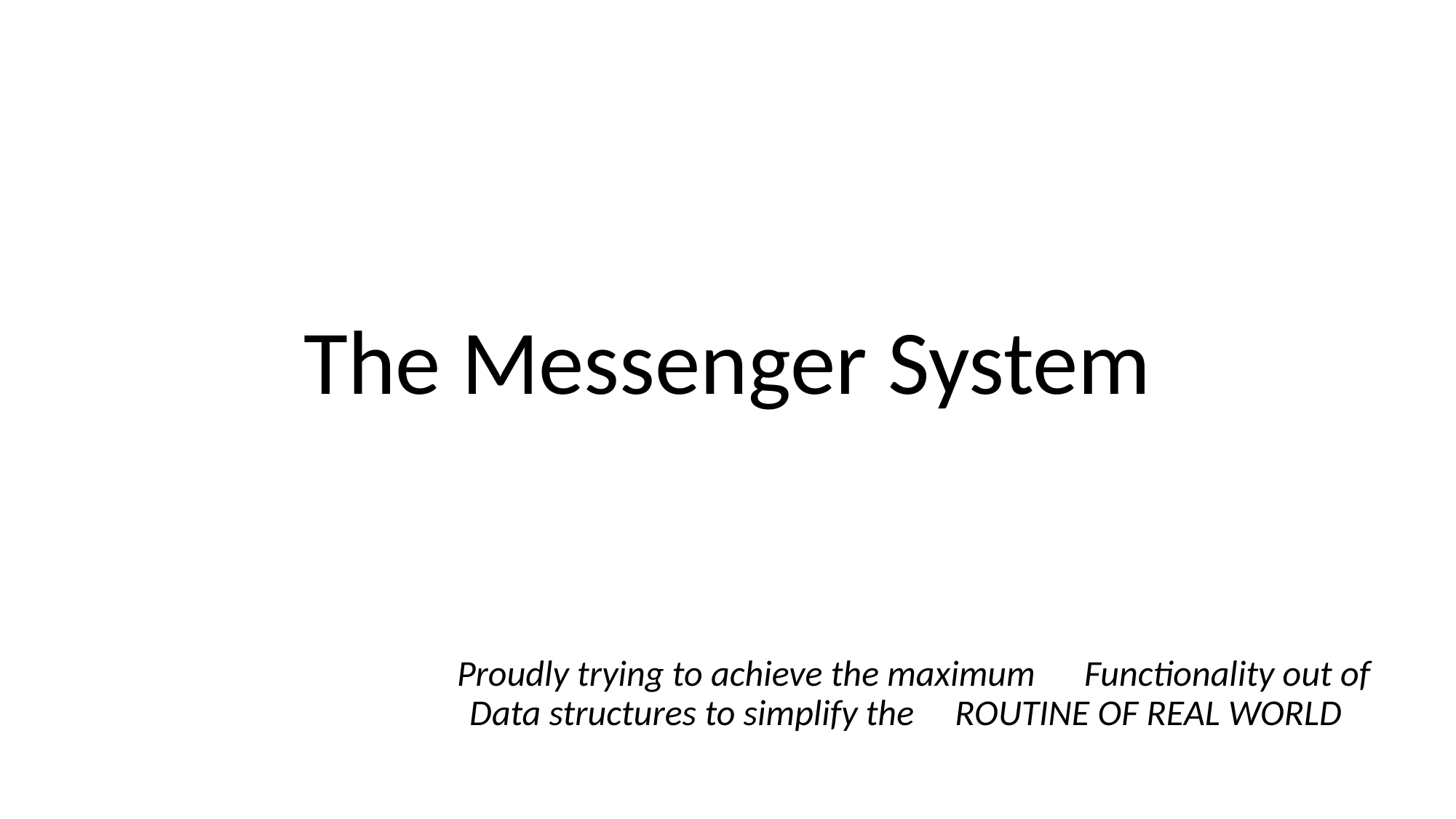

# The Messenger System
  Proudly trying to achieve the maximum      Functionality out of Data structures to simplify the     ROUTINE OF REAL WORLD